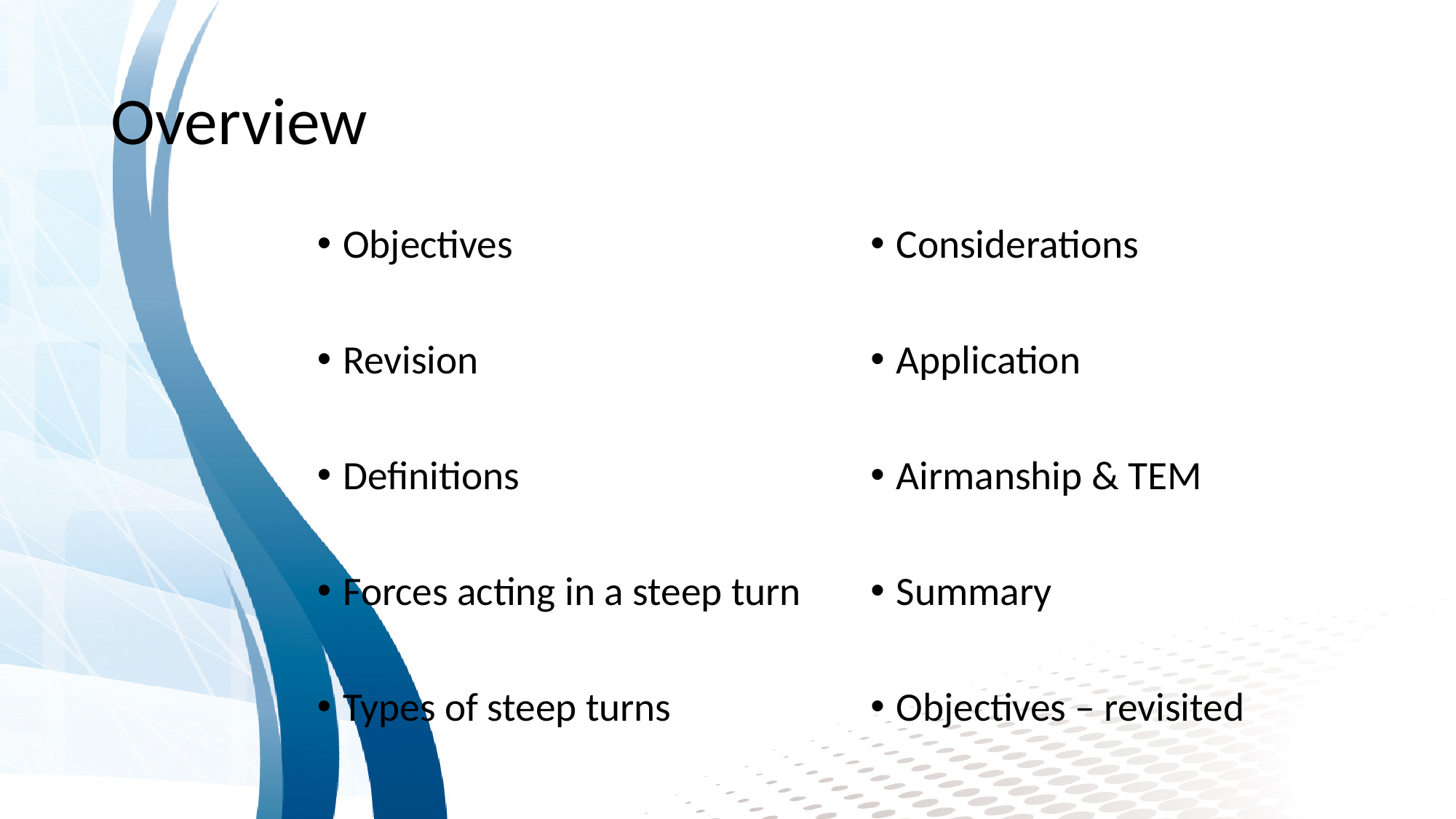

# Overview
Objectives

Revision

Definitions

Forces acting in a steep turn

Types of steep turns
Considerations

Application

Airmanship & TEM

Summary

Objectives – revisited